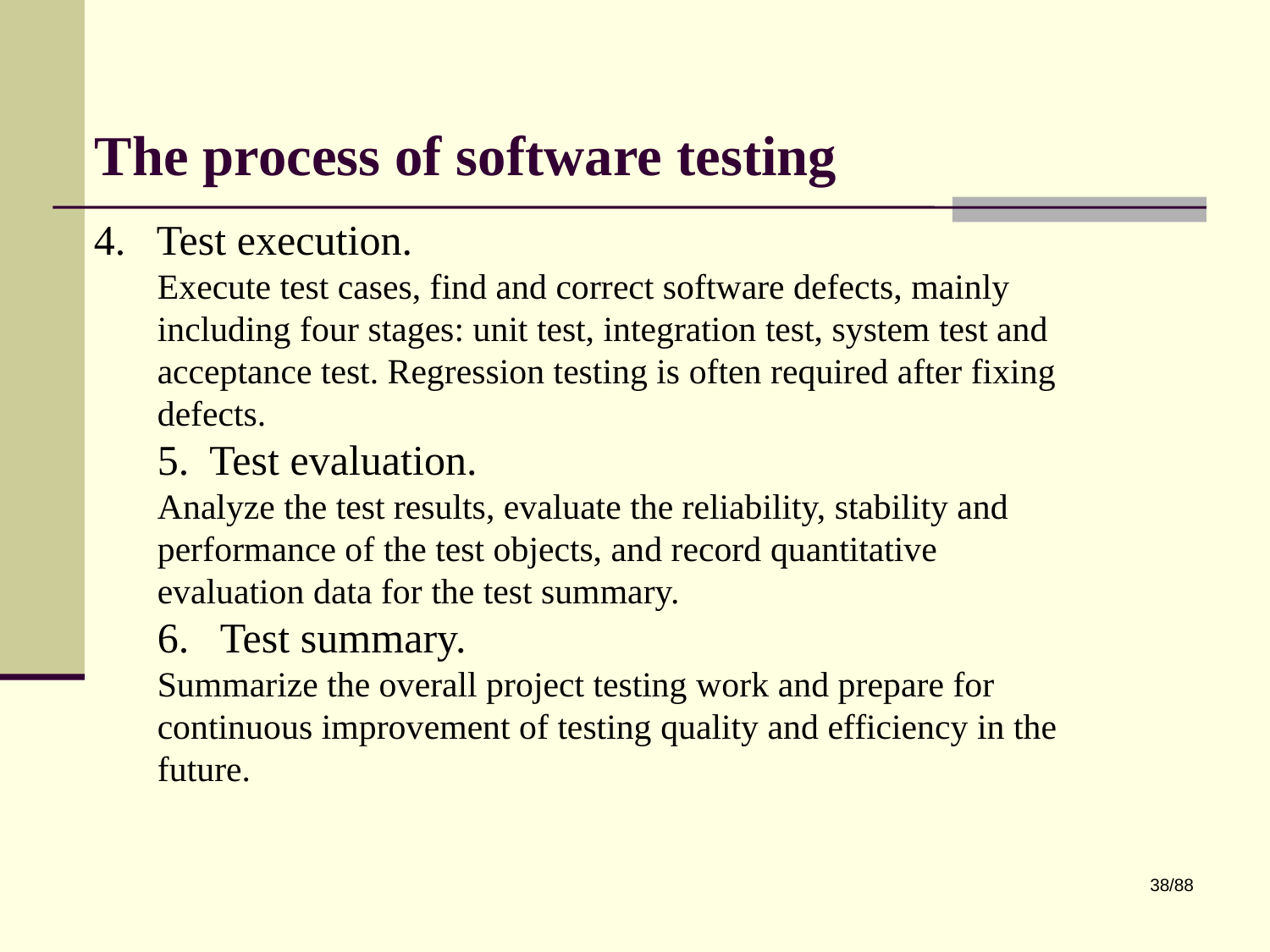

# The process of software testing
4.   Test execution.
Execute test cases, find and correct software defects, mainly including four stages: unit test, integration test, system test and acceptance test. Regression testing is often required after fixing defects.
5.  Test evaluation.
Analyze the test results, evaluate the reliability, stability and performance of the test objects, and record quantitative evaluation data for the test summary.
6.   Test summary.
Summarize the overall project testing work and prepare for continuous improvement of testing quality and efficiency in the future.
38/88